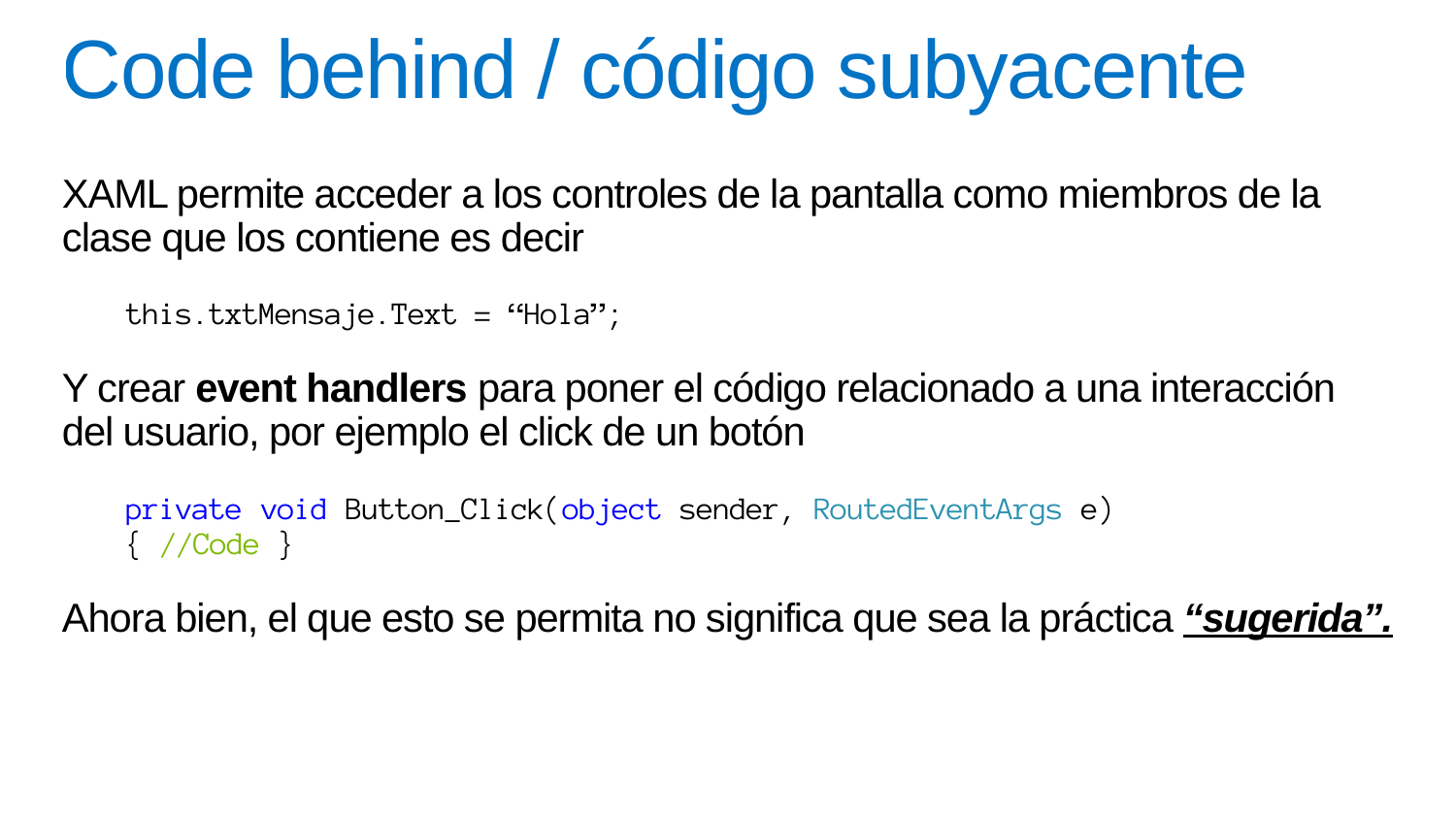

# Code behind / código subyacente
XAML permite acceder a los controles de la pantalla como miembros de la clase que los contiene es decir
this.txtMensaje.Text = “Hola”;
Y crear event handlers para poner el código relacionado a una interacción  del usuario, por ejemplo el click de un botón
private void Button_Click(object sender, RoutedEventArgs e)
{ //Code }
Ahora bien, el que esto se permita no significa que sea la práctica “sugerida”.